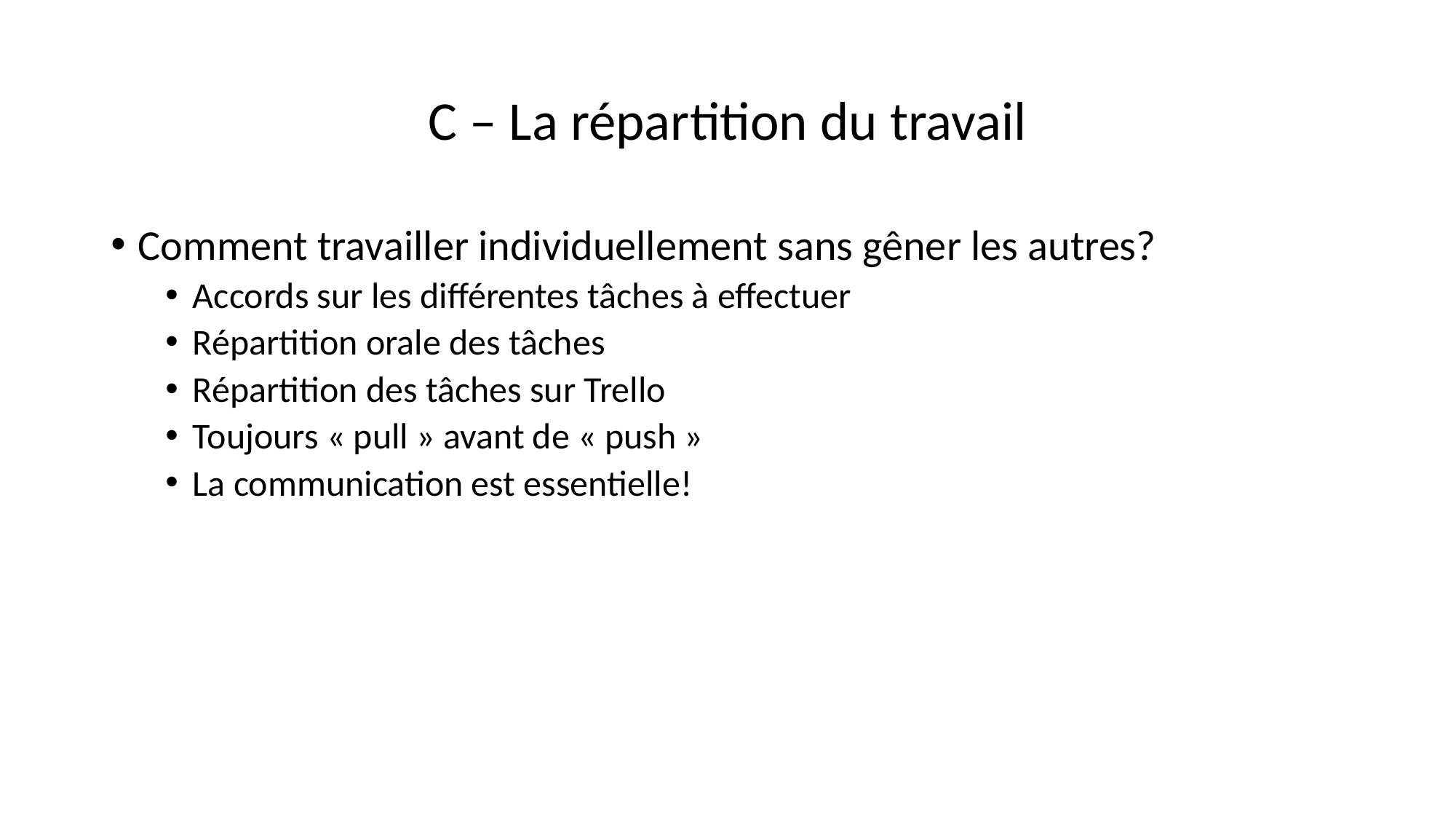

# C – La répartition du travail
Comment travailler individuellement sans gêner les autres?
Accords sur les différentes tâches à effectuer
Répartition orale des tâches
Répartition des tâches sur Trello
Toujours « pull » avant de « push »
La communication est essentielle!